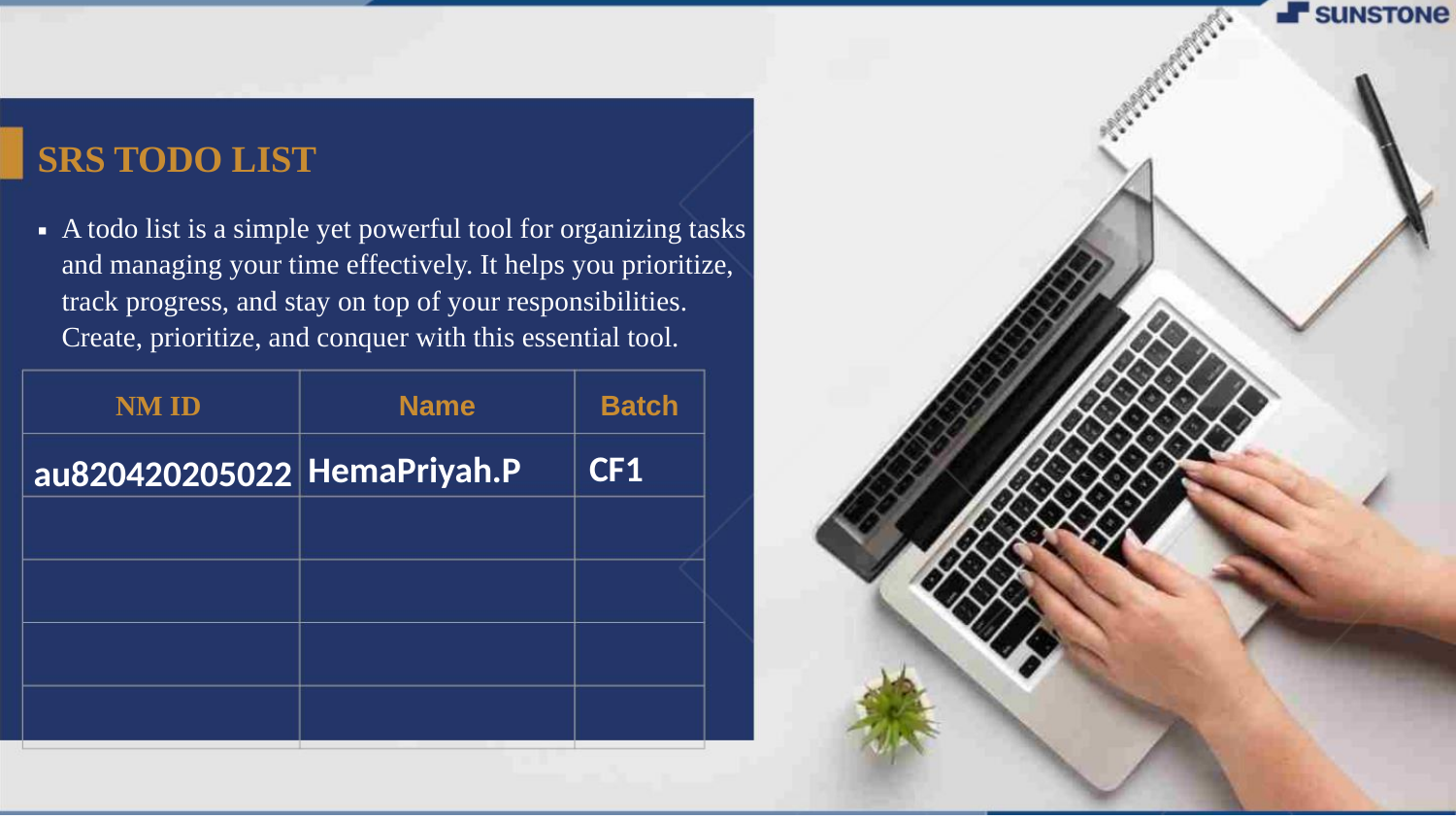

SRS TODO LIST
A todo list is a simple yet powerful tool for organizing tasks and managing your time effectively. It helps you prioritize, track progress, and stay on top of your responsibilities. Create, prioritize, and conquer with this essential tool.
▪
        NM ID
Name
Batch
CF1
HemaPriyah.P
au820420205022